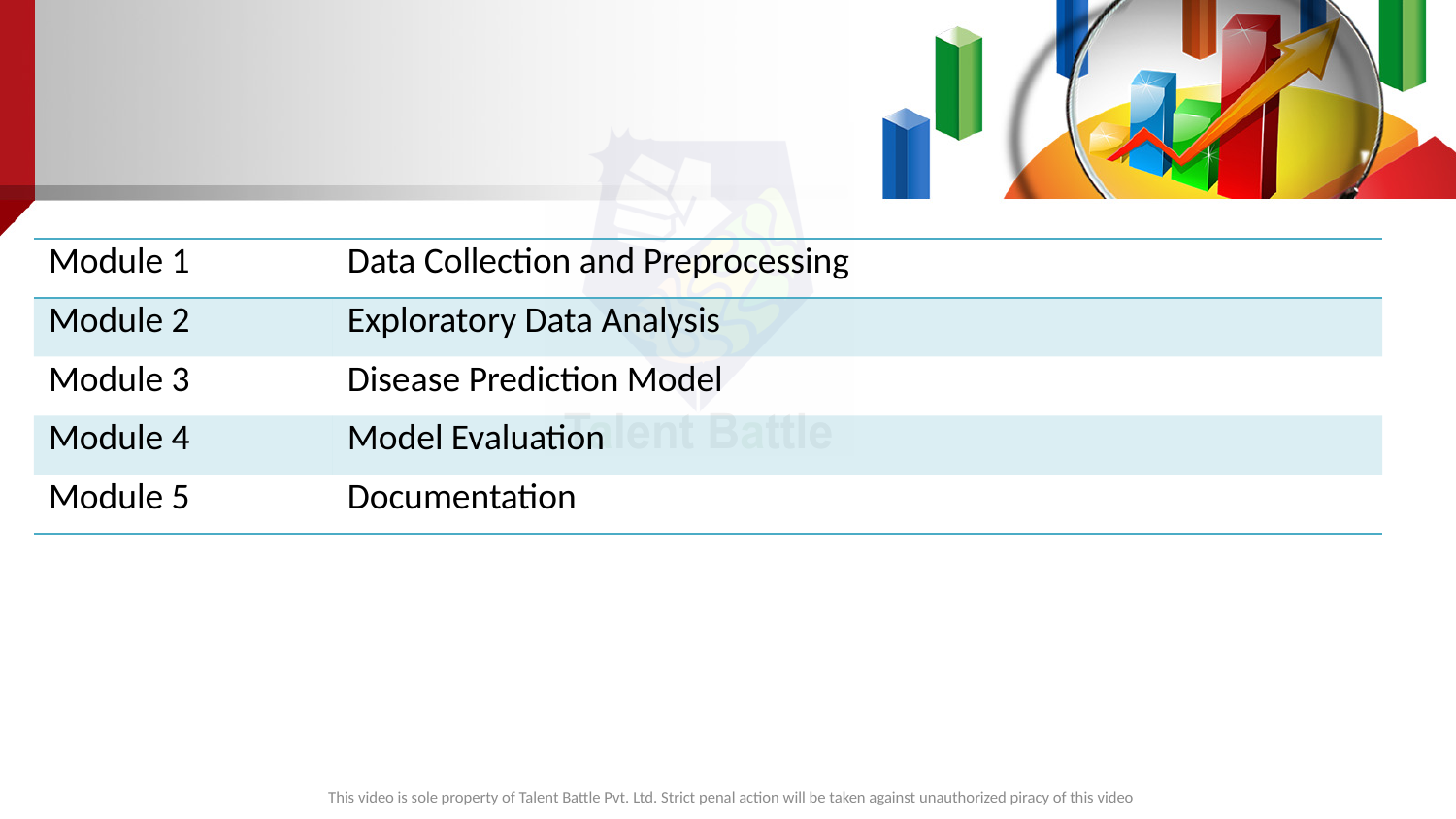

| Module 1 | Data Collection and Preprocessing |
| --- | --- |
| Module 2 | Exploratory Data Analysis |
| Module 3 | Disease Prediction Model |
| Module 4 | Model Evaluation |
| Module 5 | Documentation |
This video is sole property of Talent Battle Pvt. Ltd. Strict penal action will be taken against unauthorized piracy of this video